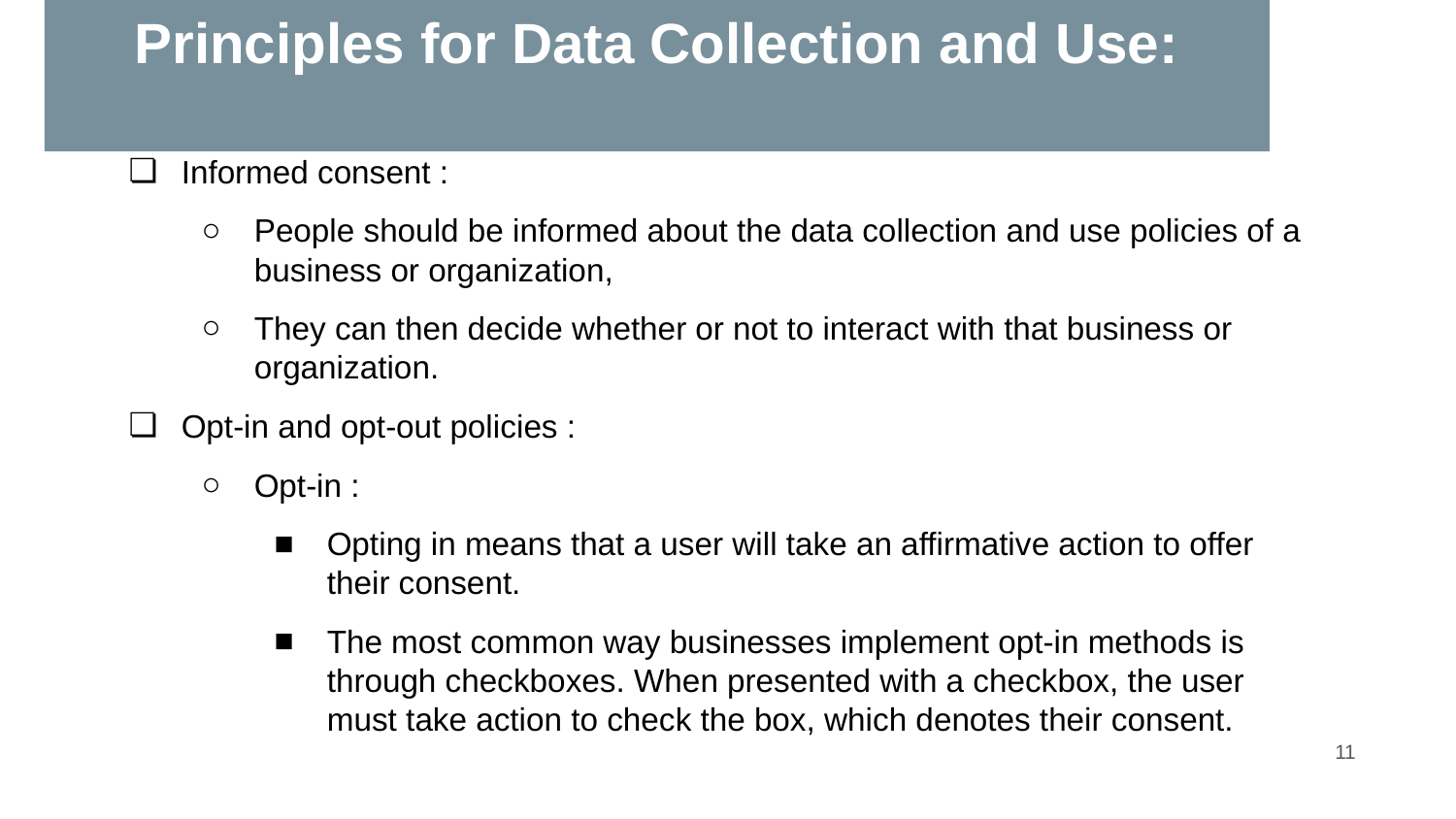

# Principles for Data Collection and Use:
Informed consent :
People should be informed about the data collection and use policies of a business or organization,
They can then decide whether or not to interact with that business or organization.
Opt-in and opt-out policies :
Opt-in :
Opting in means that a user will take an affirmative action to offer their consent.
The most common way businesses implement opt-in methods is through checkboxes. When presented with a checkbox, the user must take action to check the box, which denotes their consent.

11